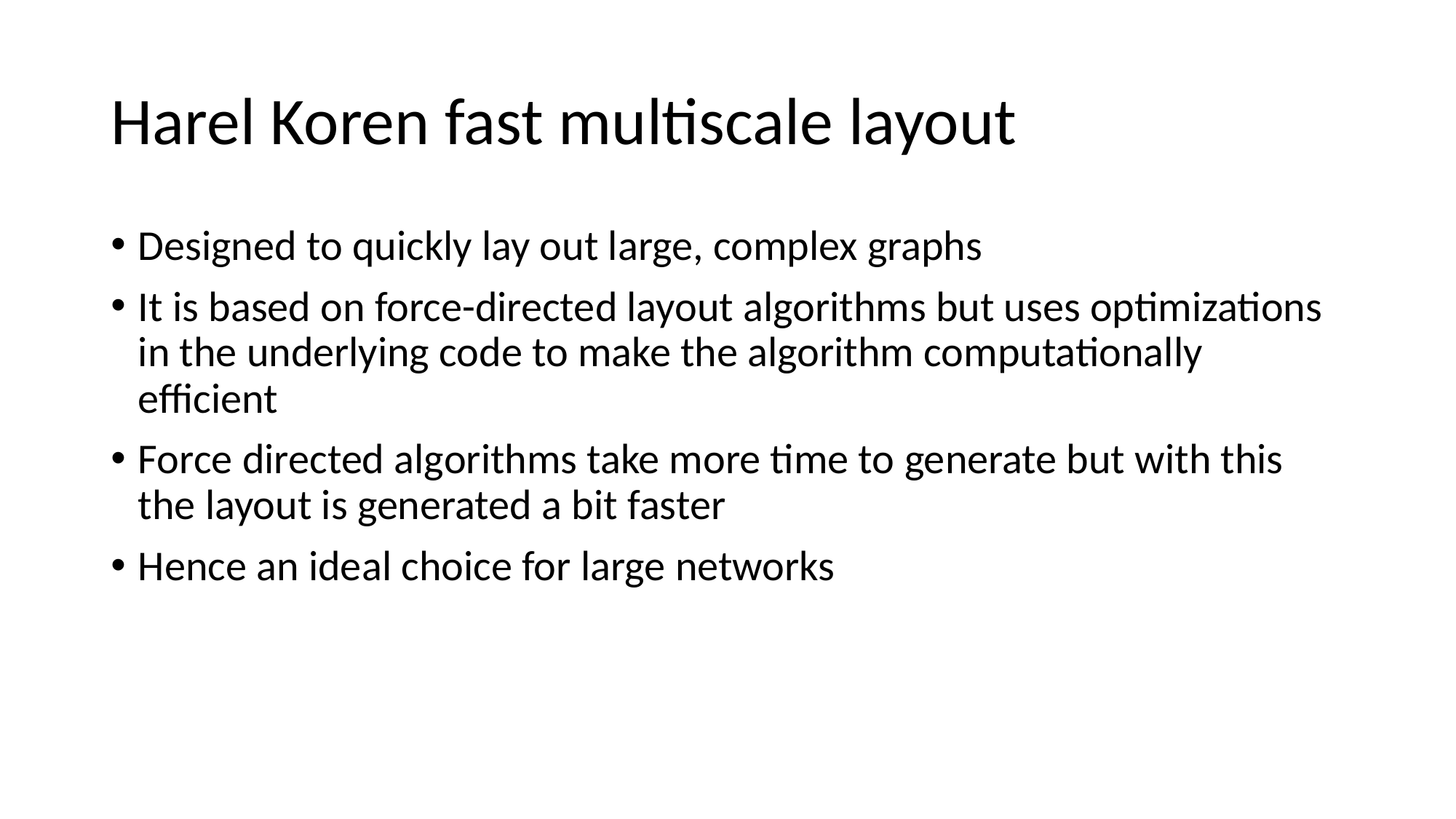

# Harel Koren fast multiscale layout
Designed to quickly lay out large, complex graphs
It is based on force-directed layout algorithms but uses optimizations in the underlying code to make the algorithm computationally efficient
Force directed algorithms take more time to generate but with this the layout is generated a bit faster
Hence an ideal choice for large networks